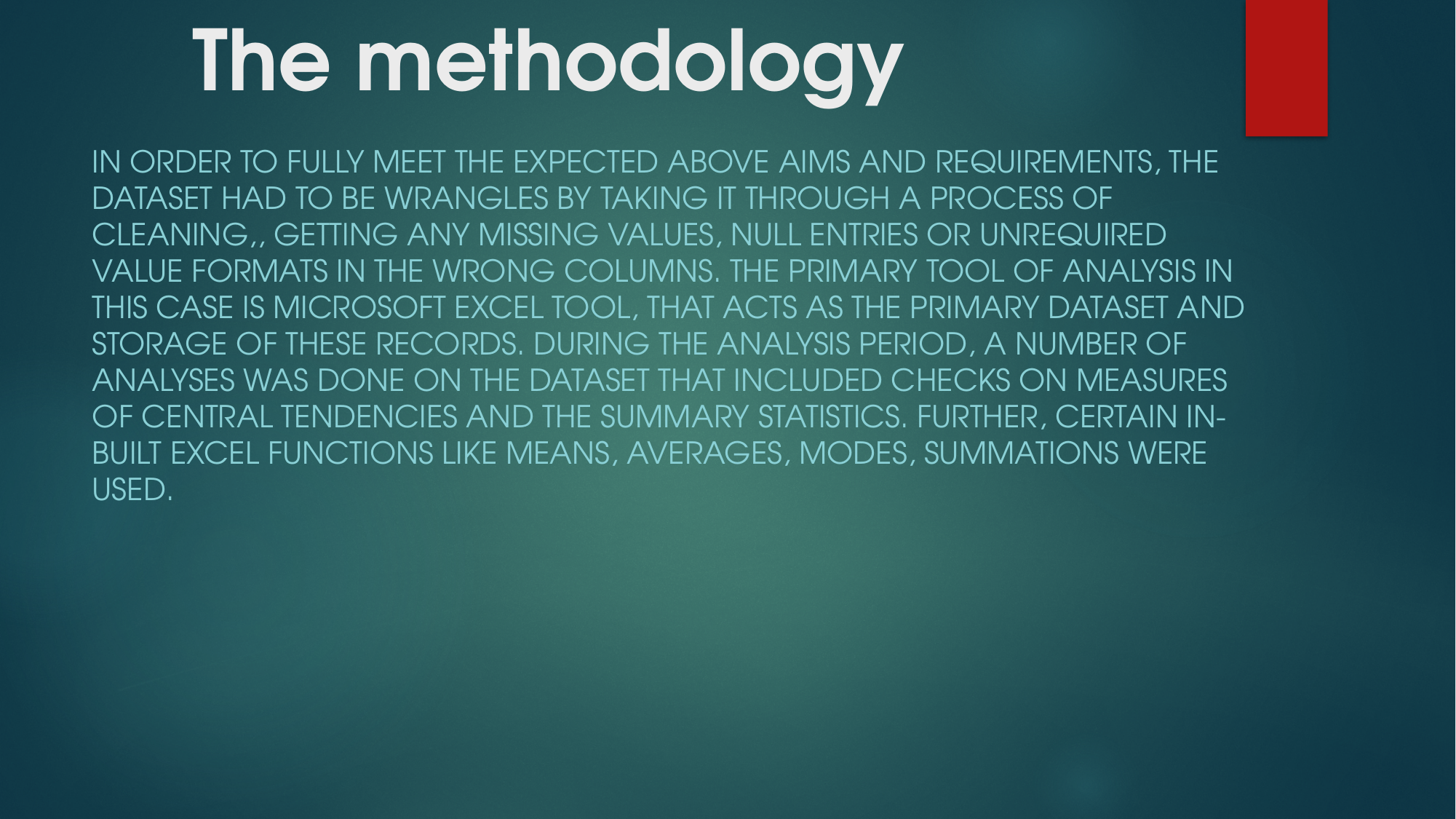

# The methodology
In order to fully meet the expected above aims and requirements, the dataset had to be wrangles by taking it through a process of cleaning,, getting any missing values, null entries or unrequired value formats in the wrong columns. The primary tool of analysis in this case is Microsoft excel tool, that acts as the primary dataset and storage of these records. During the analysis period, a number of analyses was done on the dataset that included checks on measures of central tendencies and the summary statistics. Further, certain in-built excel functions like means, averages, modes, summations were used.